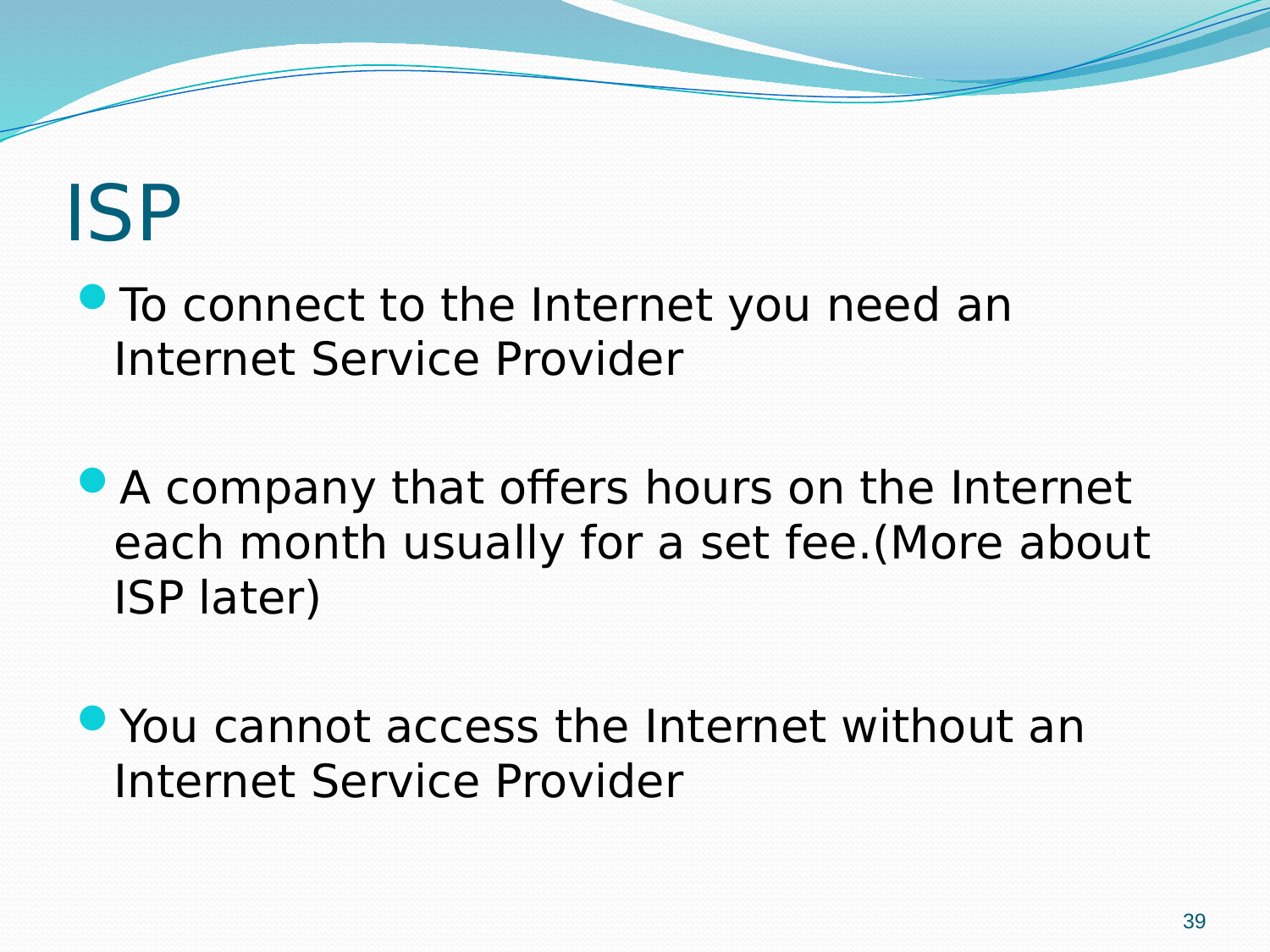

# ISP
To connect to the Internet you need an Internet Service Provider

A company that offers hours on the Internet each month usually for a set fee.(More about ISP later)

You cannot access the Internet without an Internet Service Provider
39